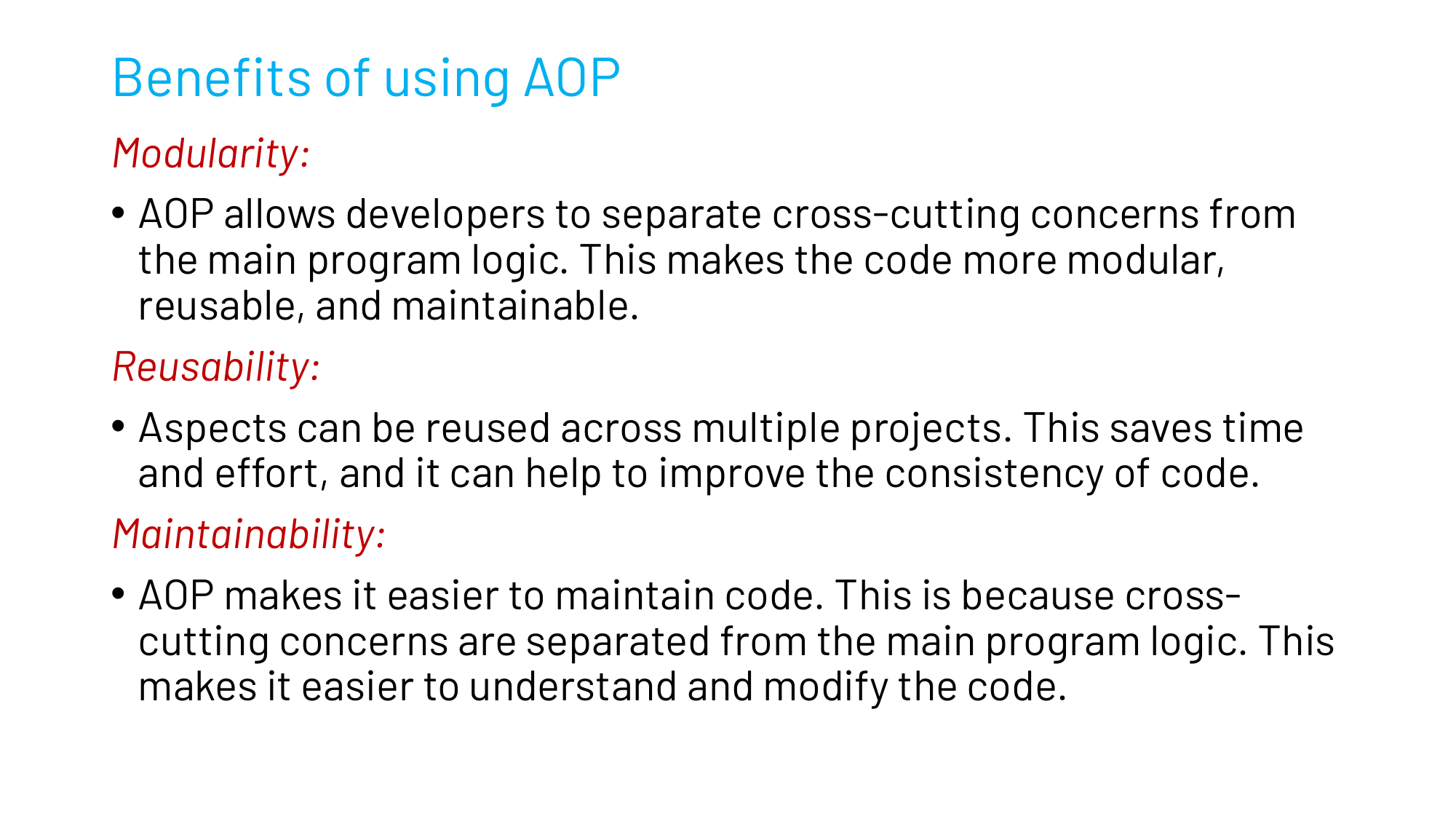

# Benefits of using AOP
Modularity:
AOP allows developers to separate cross-cutting concerns from the main program logic. This makes the code more modular, reusable, and maintainable.
Reusability:
Aspects can be reused across multiple projects. This saves time and effort, and it can help to improve the consistency of code.
Maintainability:
AOP makes it easier to maintain code. This is because cross-cutting concerns are separated from the main program logic. This makes it easier to understand and modify the code.